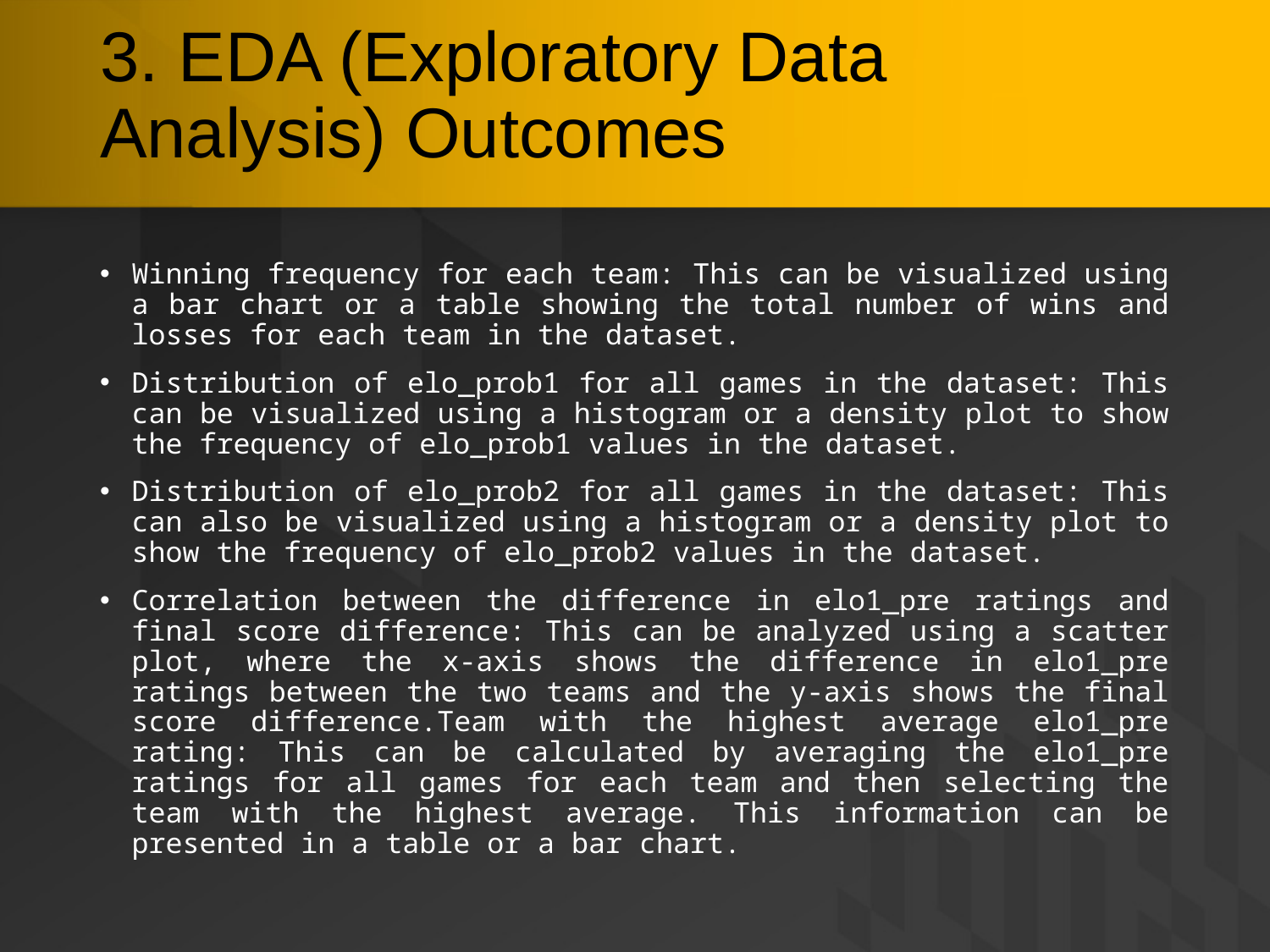

# 3. EDA (Exploratory Data Analysis) Outcomes
Winning frequency for each team: This can be visualized using a bar chart or a table showing the total number of wins and losses for each team in the dataset.
Distribution of elo_prob1 for all games in the dataset: This can be visualized using a histogram or a density plot to show the frequency of elo_prob1 values in the dataset.
Distribution of elo_prob2 for all games in the dataset: This can also be visualized using a histogram or a density plot to show the frequency of elo_prob2 values in the dataset.
Correlation between the difference in elo1_pre ratings and final score difference: This can be analyzed using a scatter plot, where the x-axis shows the difference in elo1_pre ratings between the two teams and the y-axis shows the final score difference.Team with the highest average elo1_pre rating: This can be calculated by averaging the elo1_pre ratings for all games for each team and then selecting the team with the highest average. This information can be presented in a table or a bar chart.